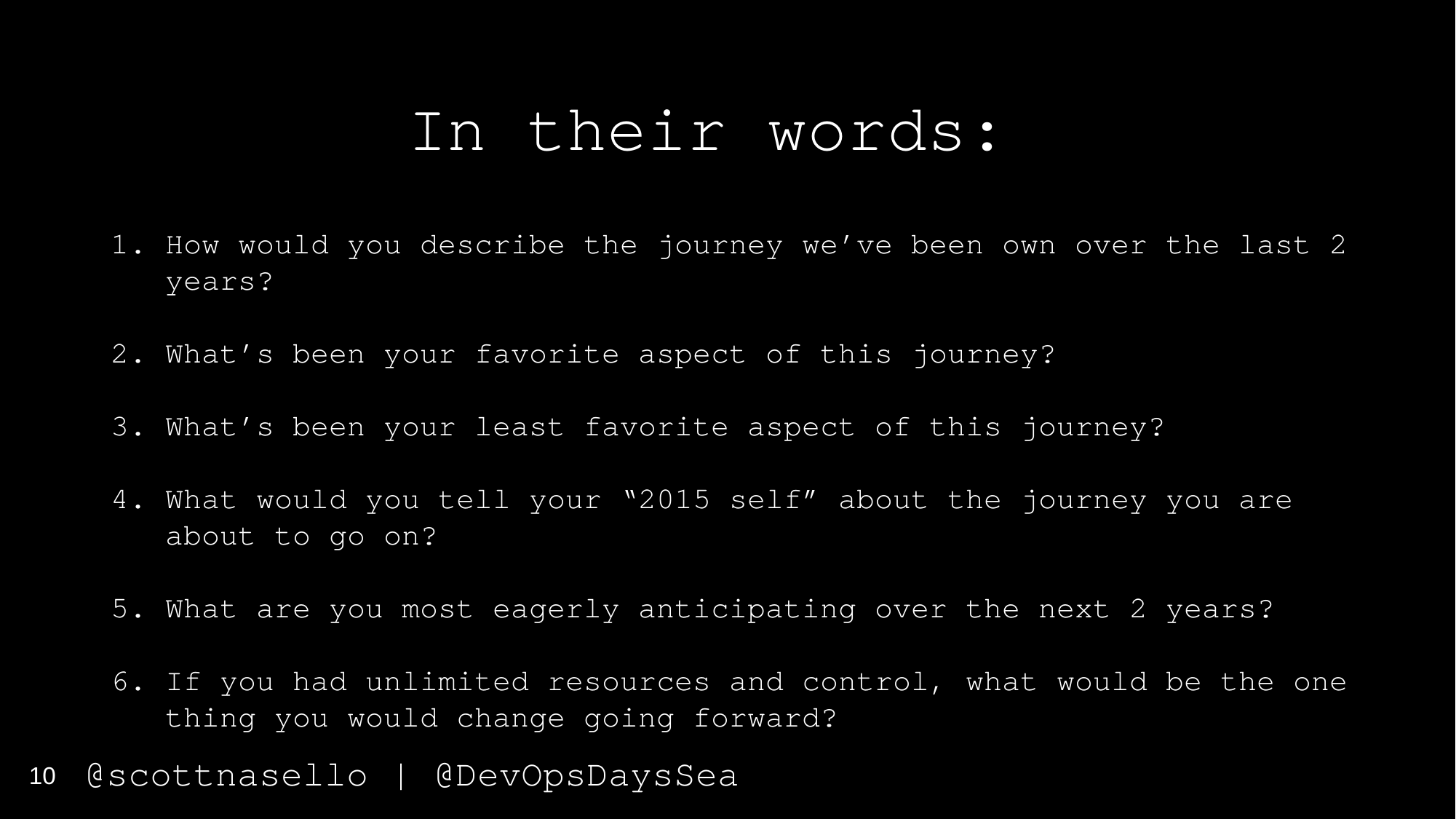

# In their words:
How would you describe the journey we’ve been own over the last 2 years?

What’s been your favorite aspect of this journey?

What’s been your least favorite aspect of this journey?

What would you tell your “2015 self” about the journey you are about to go on?

What are you most eagerly anticipating over the next 2 years?

If you had unlimited resources and control, what would be the one thing you would change going forward?
10